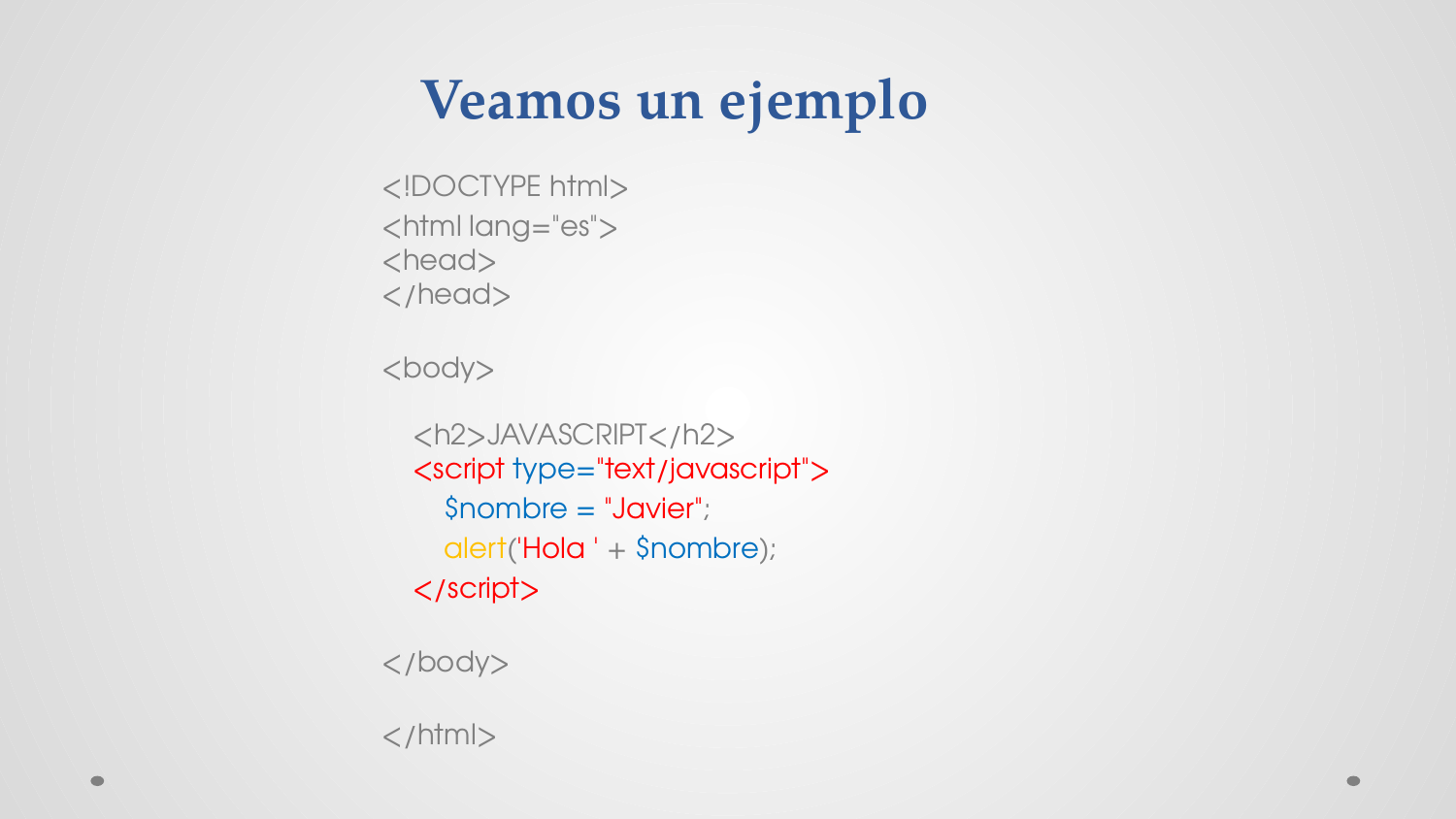

Veamos un ejemplo
<!DOCTYPE html>
<html lang="es">
<head>
</head>
<body>
    <h2>JAVASCRIPT</h2>
    <script type="text/javascript">
        $nombre = "Javier";
        alert('Hola ' + $nombre);
    </script>
</body>
</html>